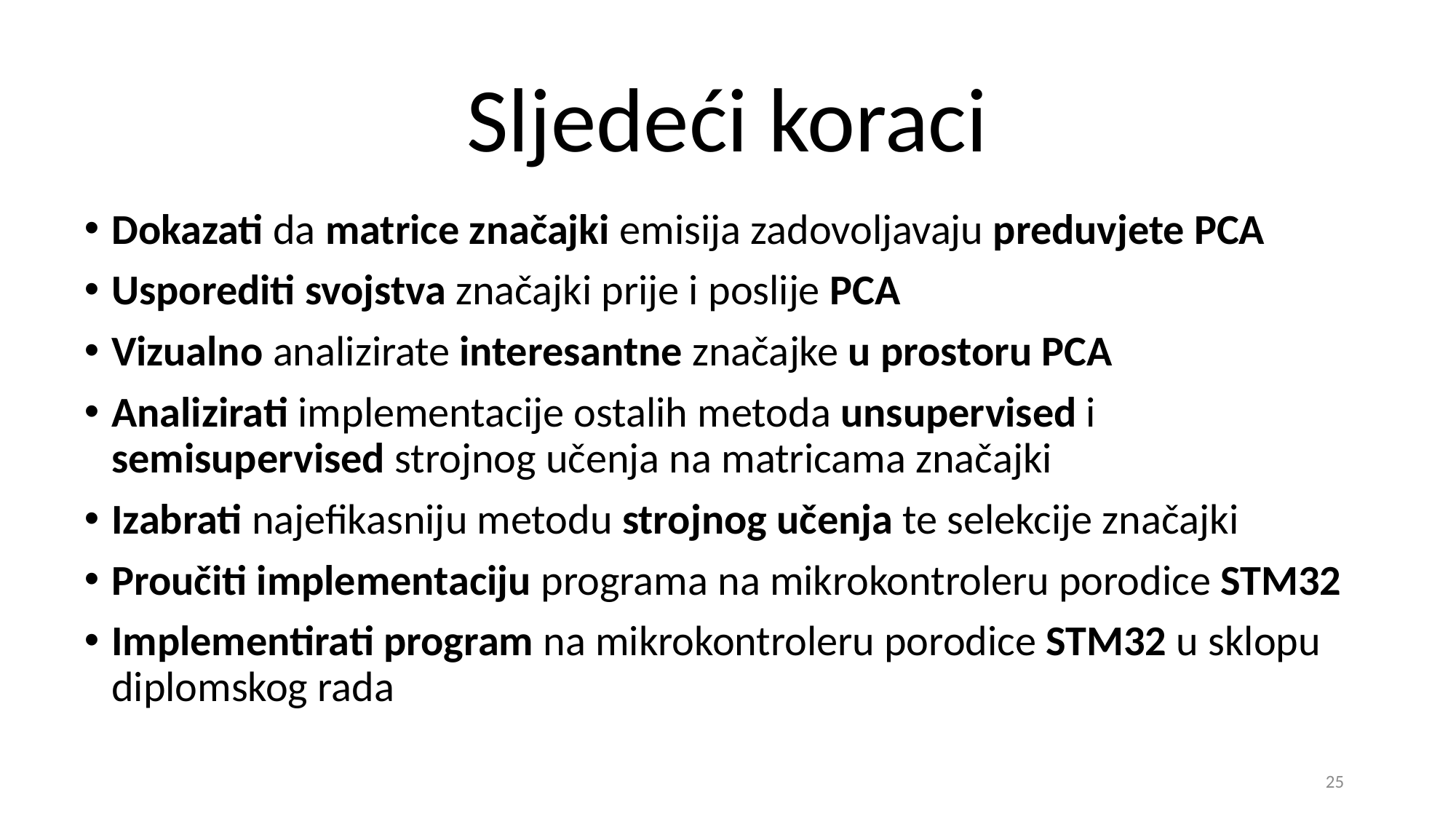

# Sljedeći koraci
Dokazati da matrice značajki emisija zadovoljavaju preduvjete PCA
Usporediti svojstva značajki prije i poslije PCA
Vizualno analizirate interesantne značajke u prostoru PCA
Analizirati implementacije ostalih metoda unsupervised i semisupervised strojnog učenja na matricama značajki
Izabrati najefikasniju metodu strojnog učenja te selekcije značajki
Proučiti implementaciju programa na mikrokontroleru porodice STM32
Implementirati program na mikrokontroleru porodice STM32 u sklopu diplomskog rada
25